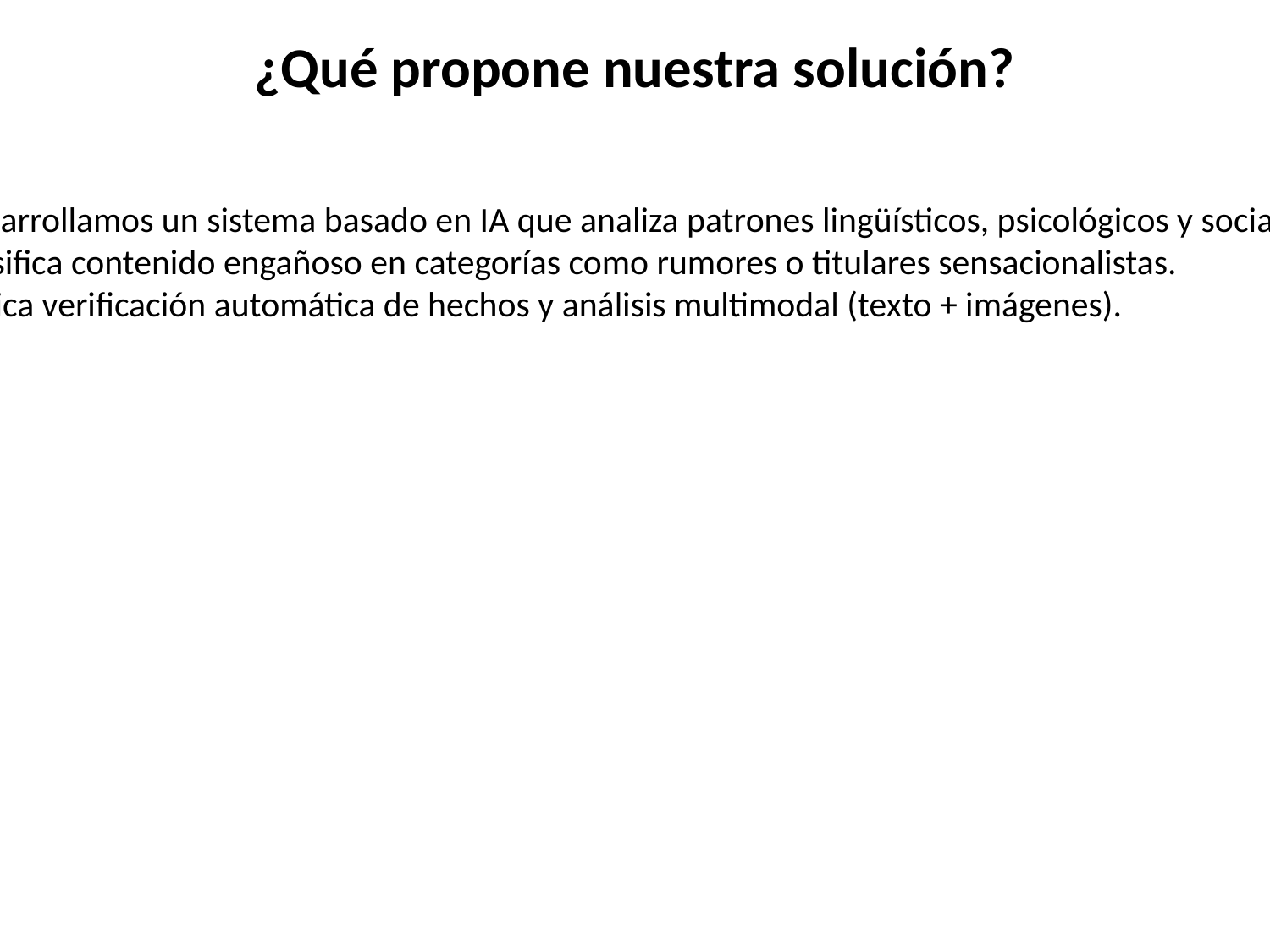

¿Qué propone nuestra solución?
#

Desarrollamos un sistema basado en IA que analiza patrones lingüísticos, psicológicos y sociales.
Clasifica contenido engañoso en categorías como rumores o titulares sensacionalistas.
Aplica verificación automática de hechos y análisis multimodal (texto + imágenes).